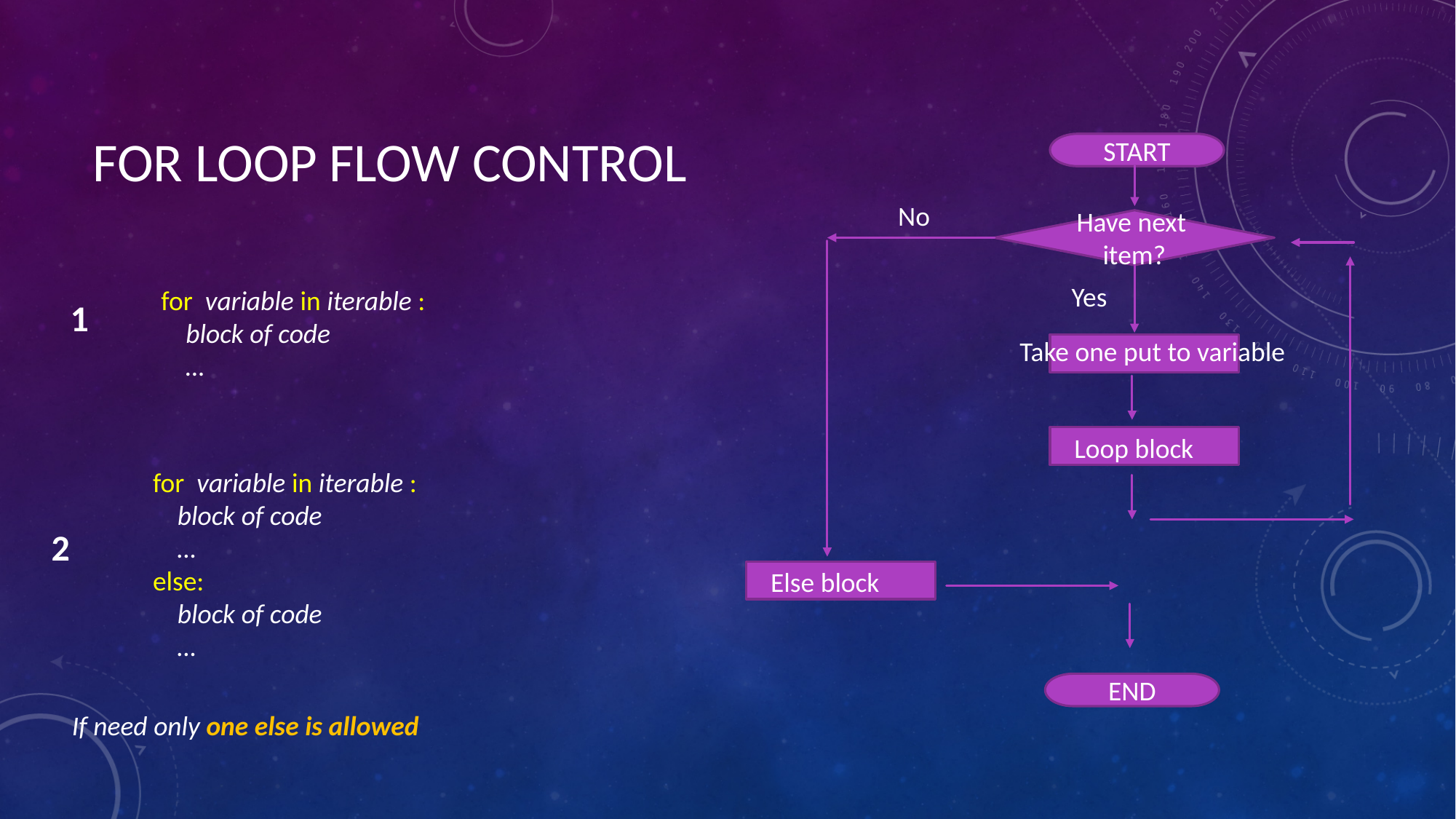

# for loop Flow control
START
No
Have next  item?
Yes
for  variable in iterable :
    block of code
    …
1
Take one put to variable

Loop block

for  variable in iterable :
    block of code
    …
else:
    block of code
    …
2
Else block

END
If need only one else is allowed